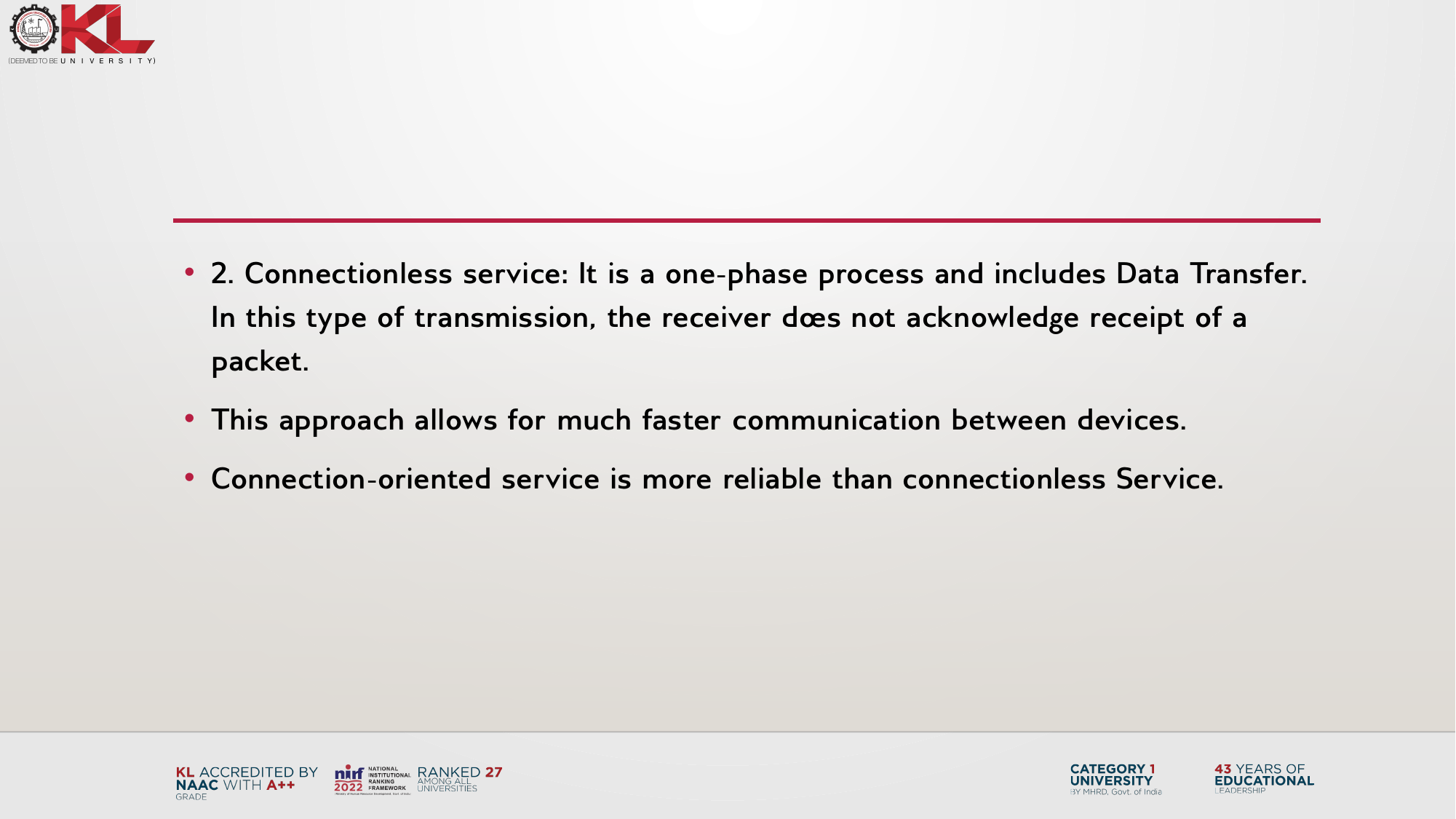

#
2. Connectionless service: It is a one-phase process and includes Data Transfer. In this type of transmission, the receiver does not acknowledge receipt of a packet.
This approach allows for much faster communication between devices.
Connection-oriented service is more reliable than connectionless Service.

15